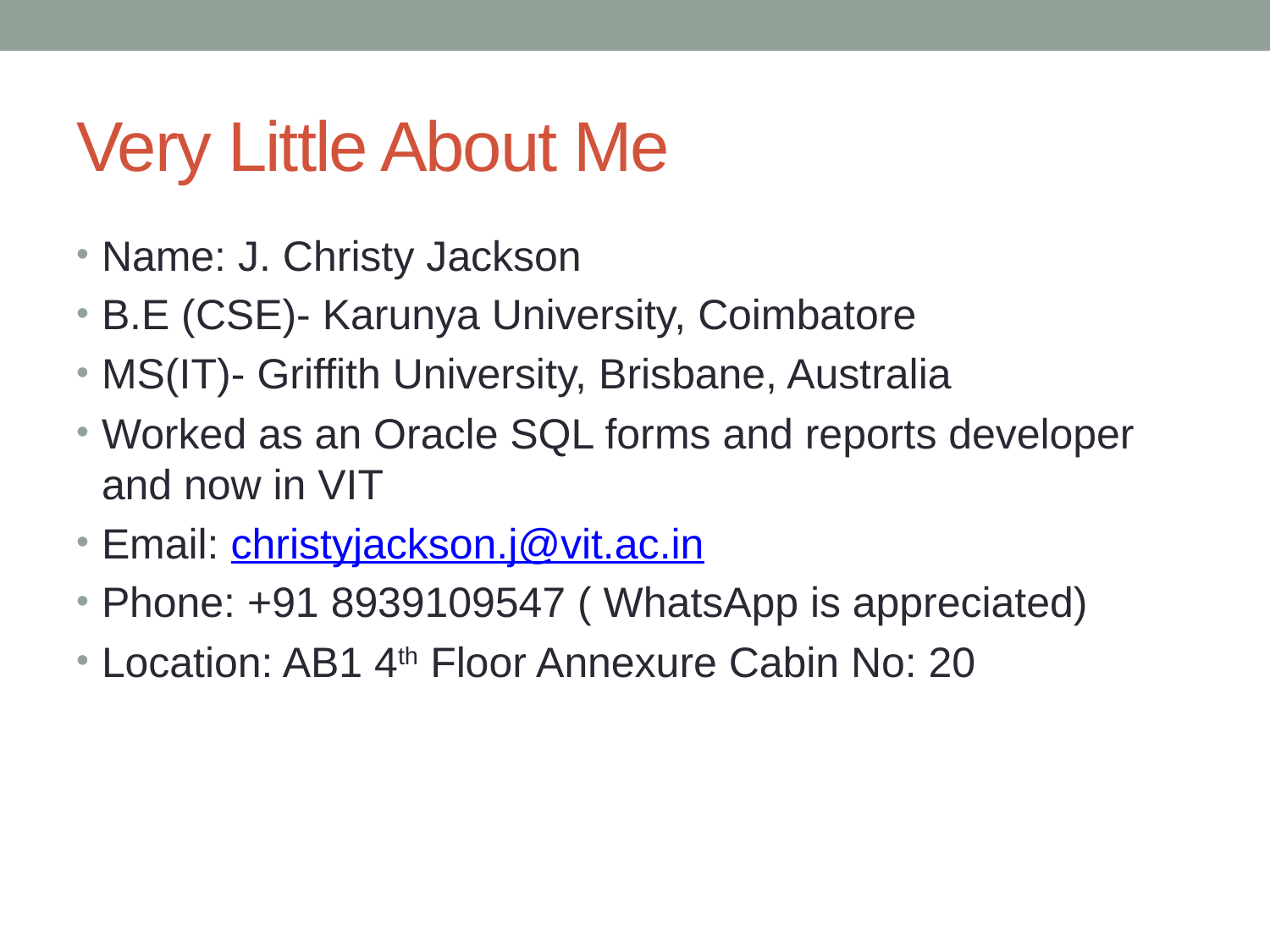

# Very Little About Me
Name: J. Christy Jackson
B.E (CSE)- Karunya University, Coimbatore
MS(IT)- Griffith University, Brisbane, Australia
Worked as an Oracle SQL forms and reports developer and now in VIT
Email: christyjackson.j@vit.ac.in
Phone: +91 8939109547 ( WhatsApp is appreciated)
Location: AB1 4th Floor Annexure Cabin No: 20